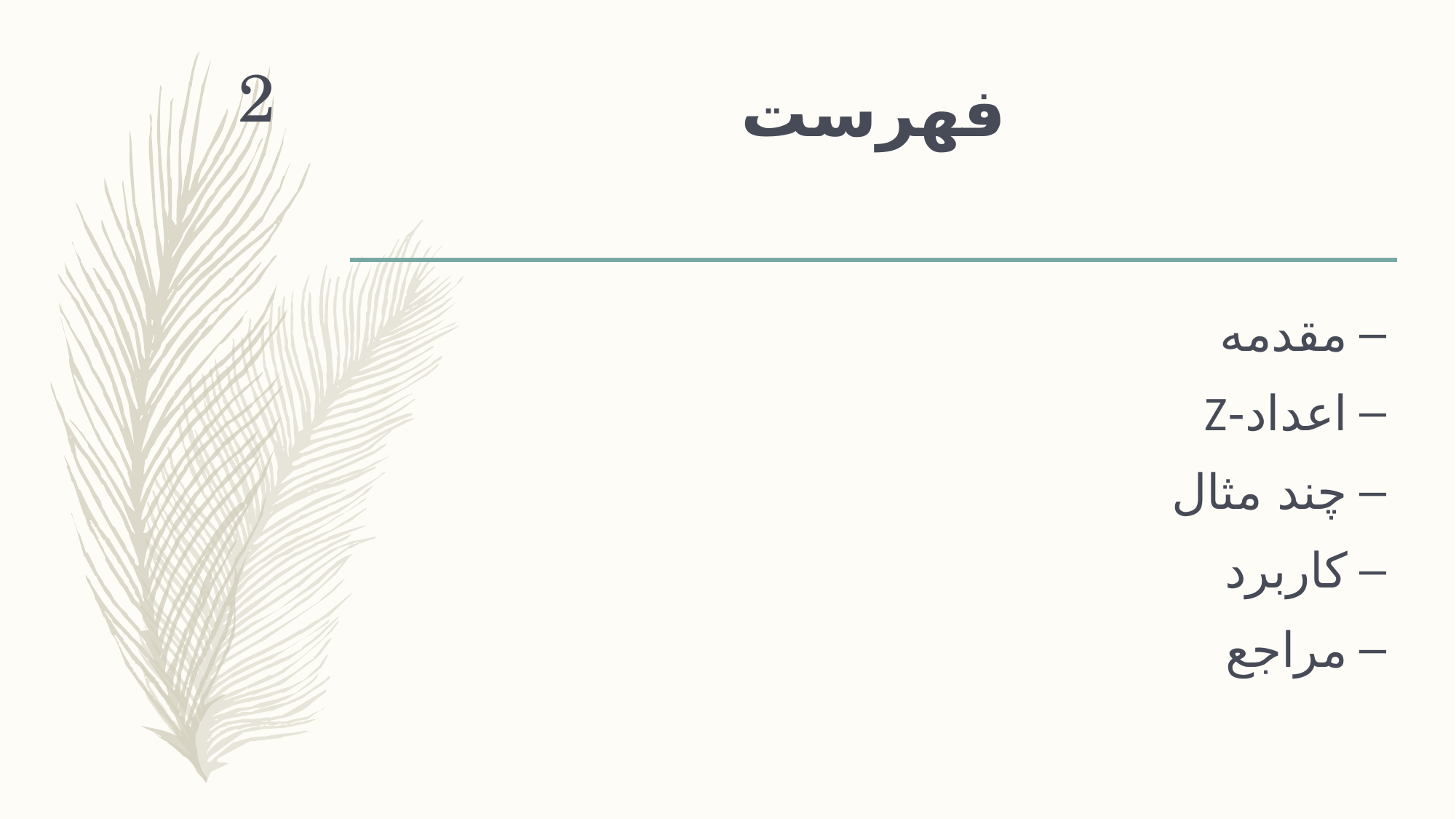

# فهرست
2
مقدمه
اعداد-Z
چند مثال
کاربرد
مراجع